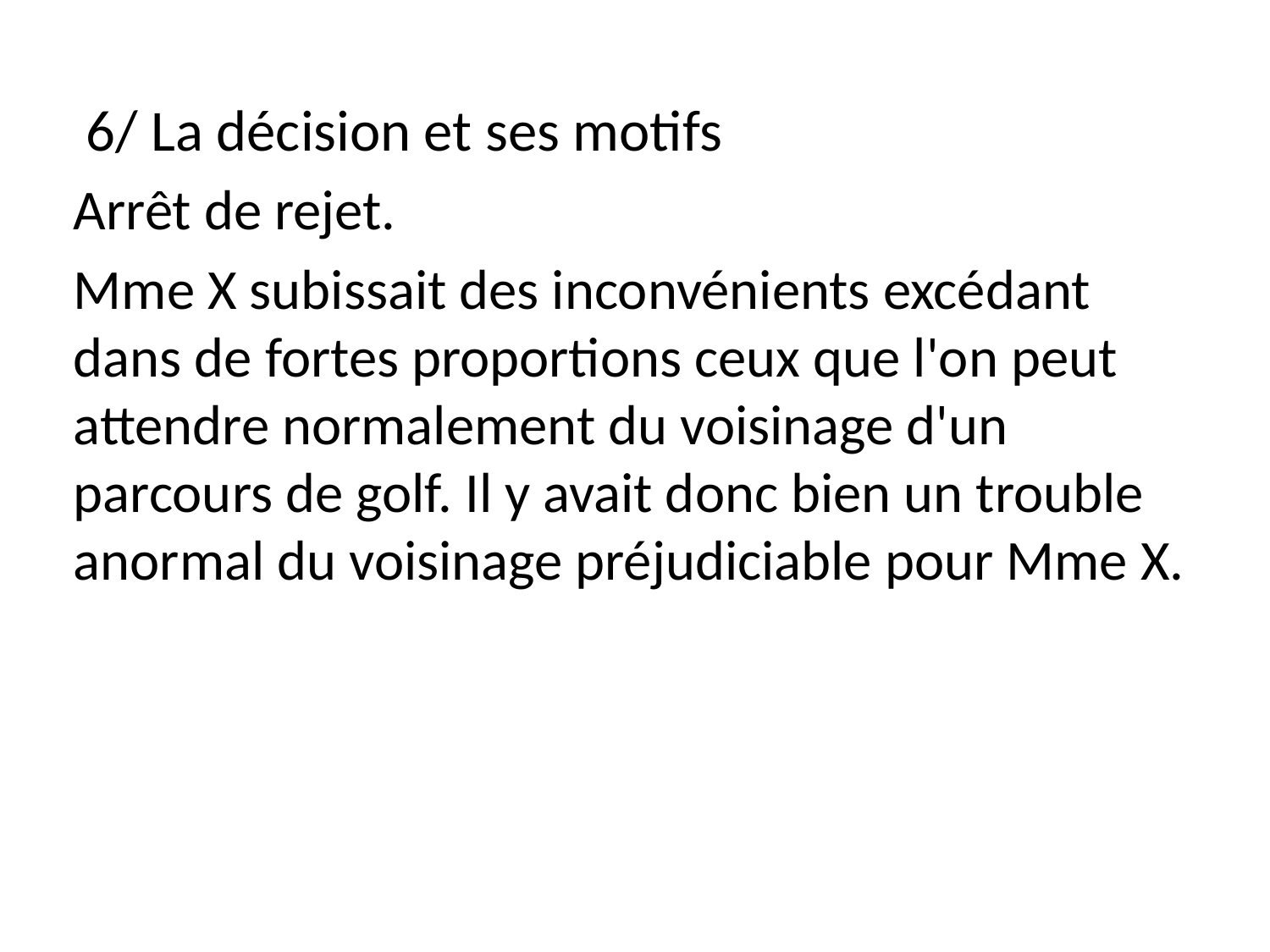

6/ La décision et ses motifs
Arrêt de rejet.
Mme X subissait des inconvénients excédant dans de fortes proportions ceux que l'on peut attendre normalement du voisinage d'un parcours de golf. Il y avait donc bien un trouble anormal du voisinage préjudiciable pour Mme X.